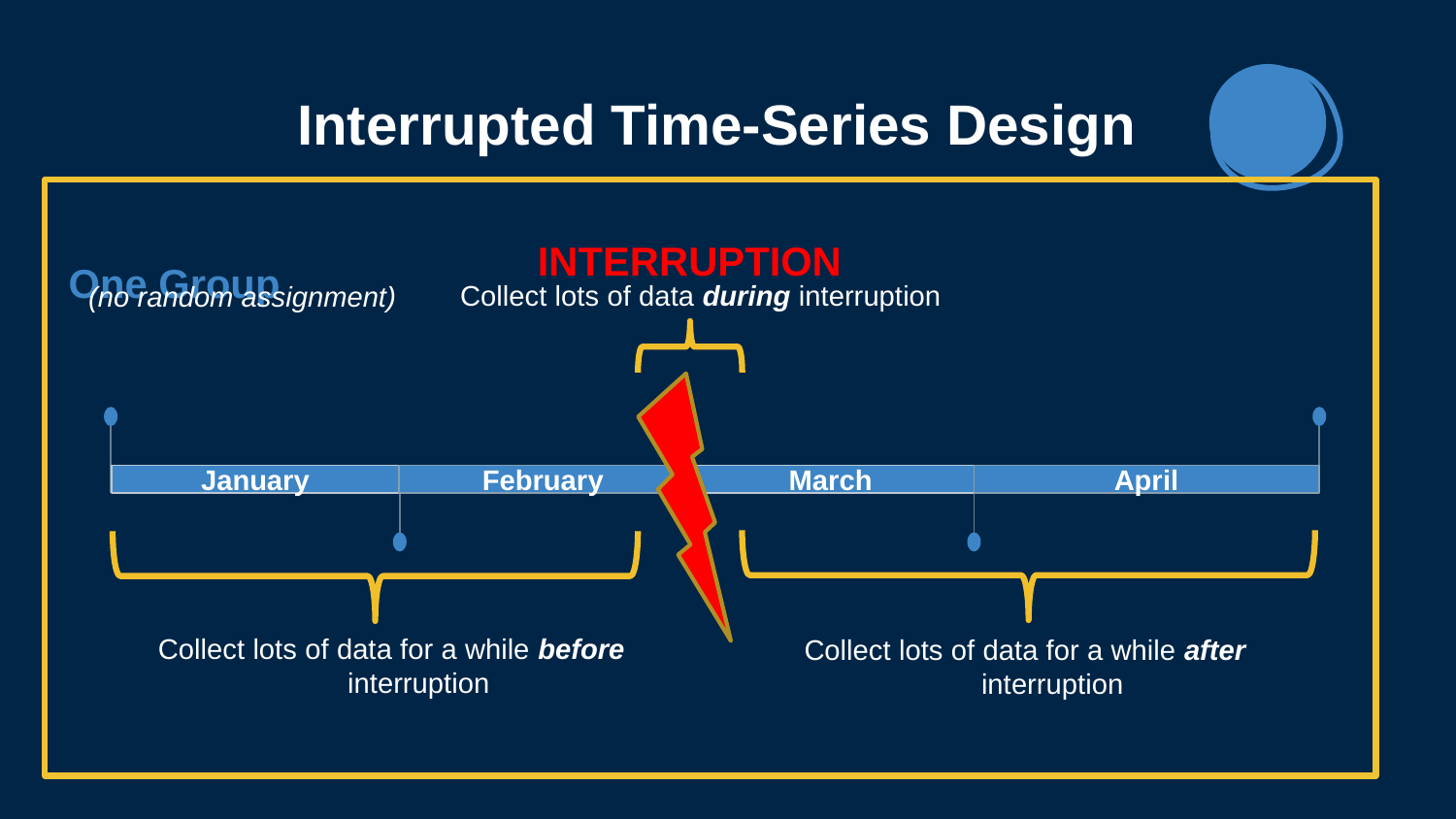

# Interrupted Time-Series Design

INTERRUPTION
One Group
Collect lots of data during interruption
(no random assignment)

March

January

February

April
Collect lots of data for a while before interruption
Collect lots of data for a while after interruption